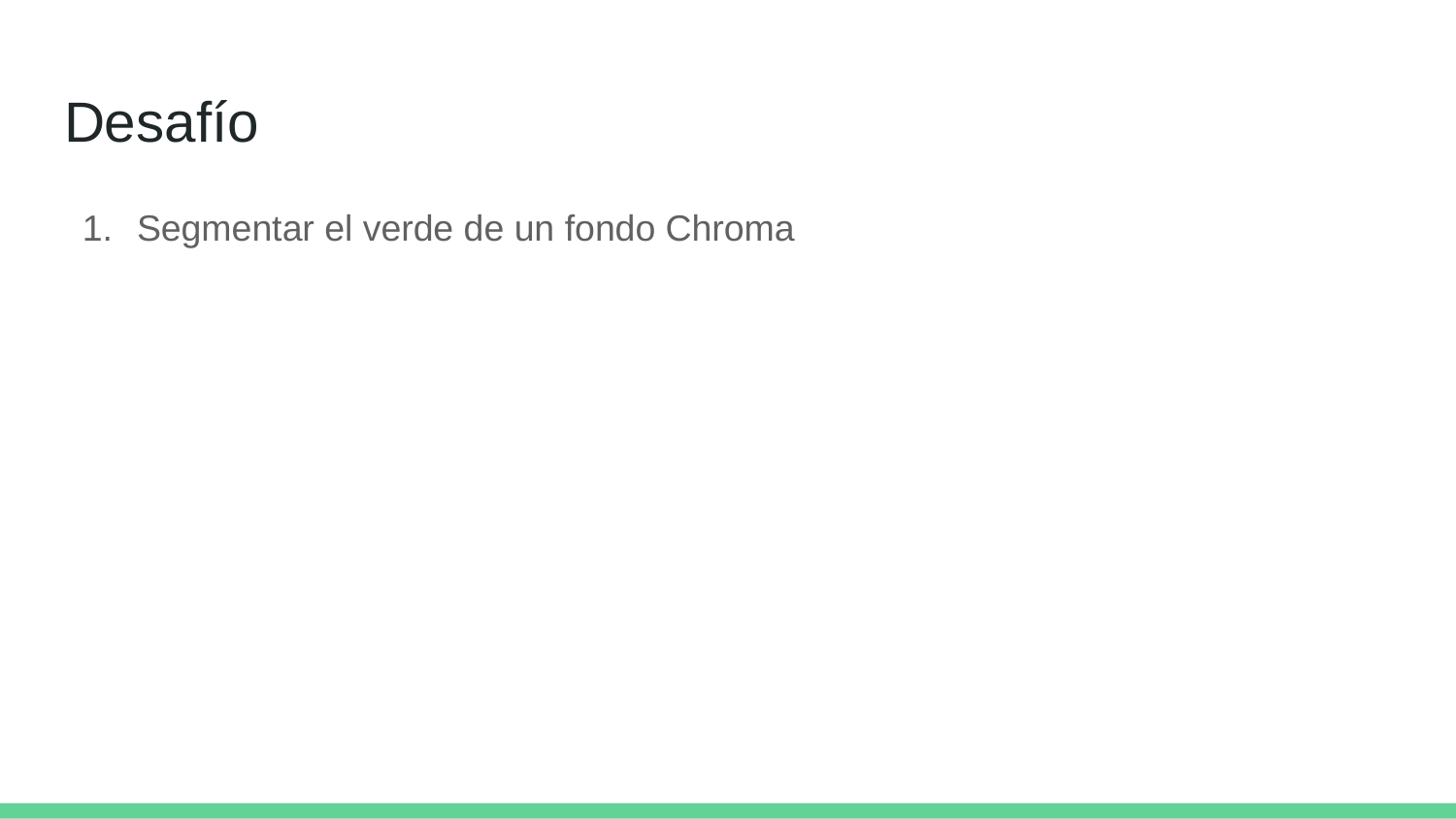

# Desafío
Segmentar el verde de un fondo Chroma